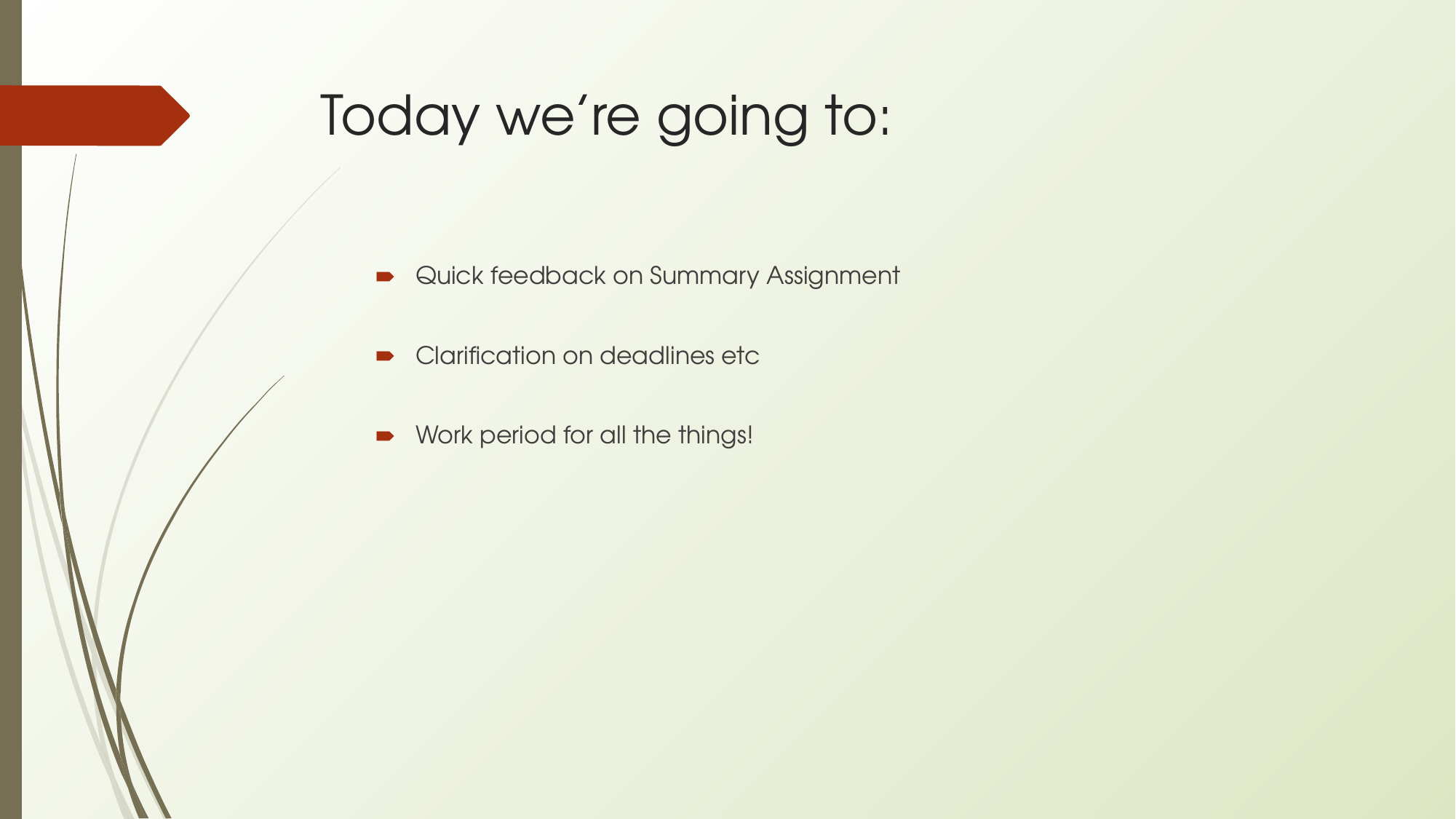

# Today we’re going to:
Quick feedback on Summary Assignment

Clarification on deadlines etc

Work period for all the things!